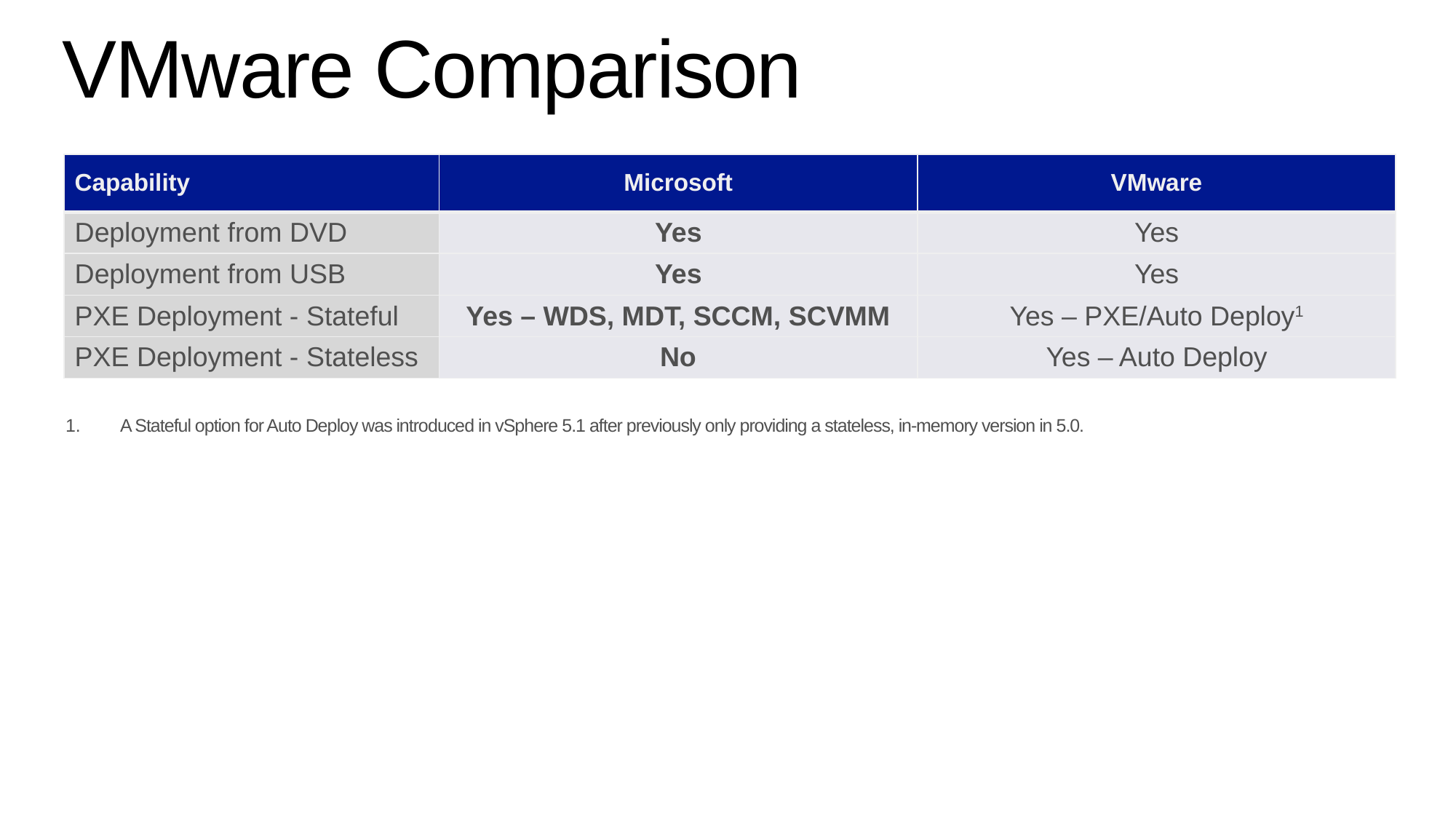

# VMware Comparison
| Capability | Microsoft | VMware |
| --- | --- | --- |
| Deployment from DVD | Yes | Yes |
| Deployment from USB | Yes | Yes |
| PXE Deployment - Stateful | Yes – WDS, MDT, SCCM, SCVMM | Yes – PXE/Auto Deploy1 |
| PXE Deployment - Stateless | No | Yes – Auto Deploy |
A Stateful option for Auto Deploy was introduced in vSphere 5.1 after previously only providing a stateless, in-memory version in 5.0.